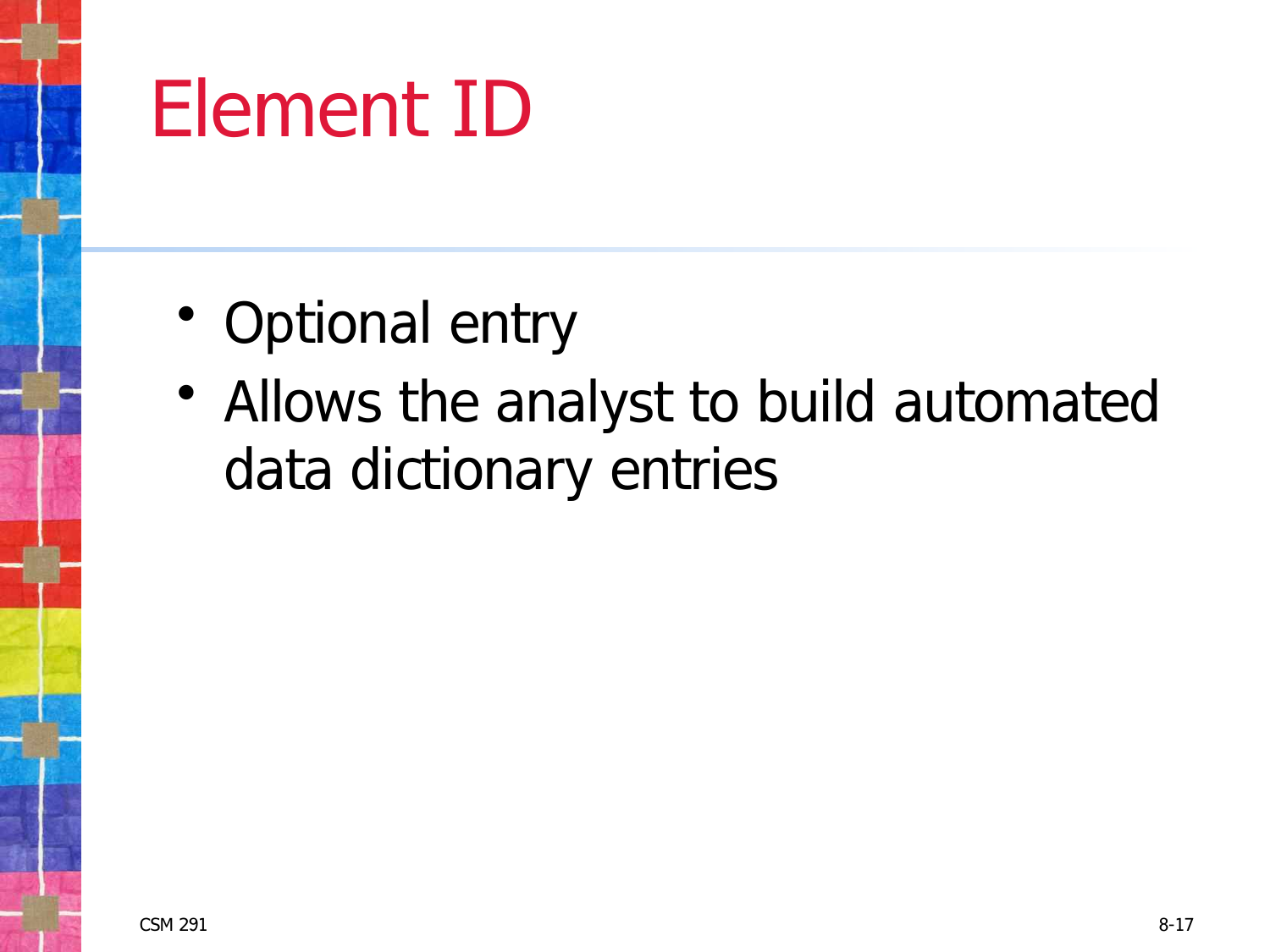

# Element ID
Optional entry
Allows the analyst to build automated data dictionary entries
CSM 291
8-17